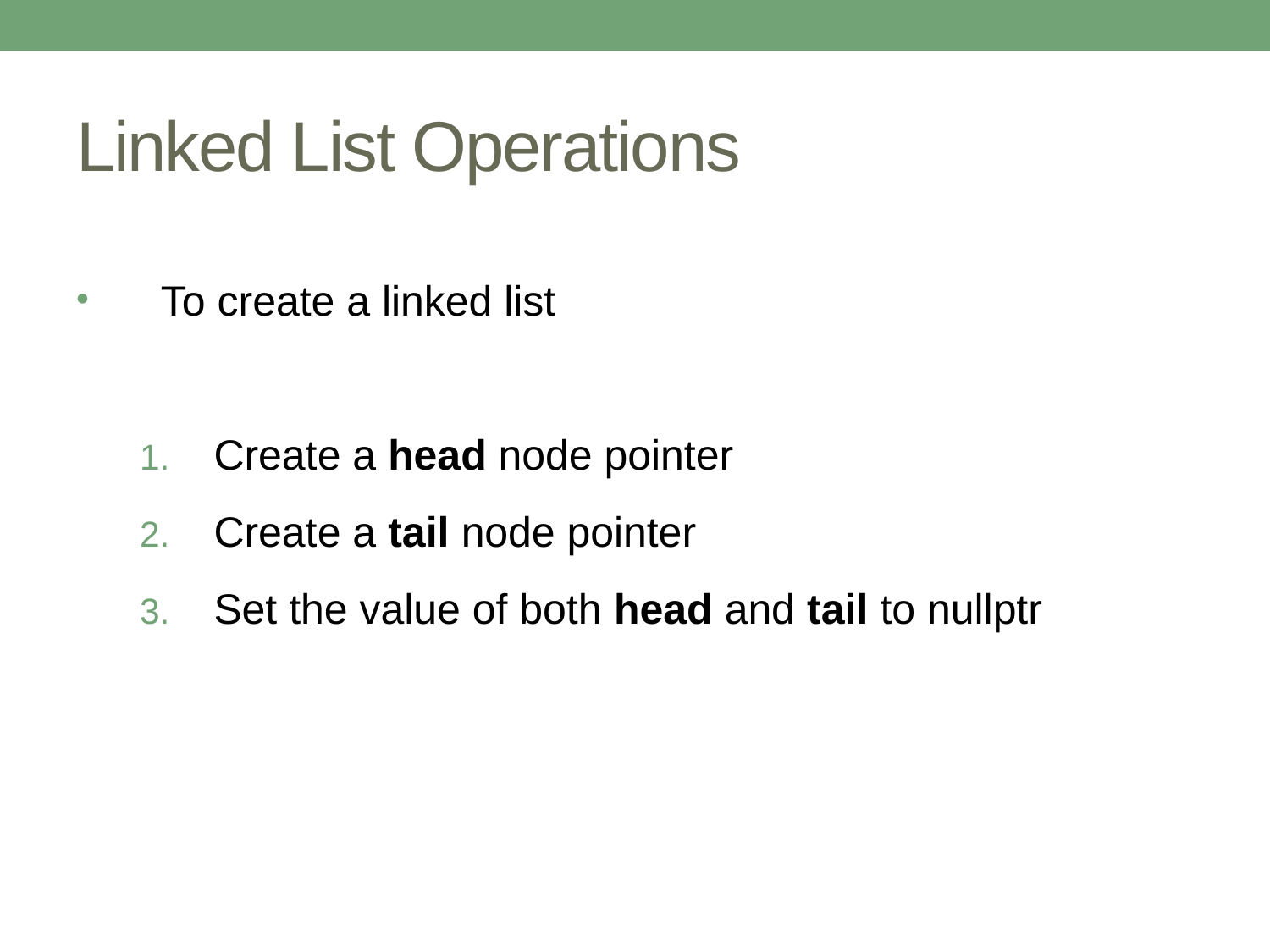

# Linked List Operations
To create a linked list

Create a head node pointer
Create a tail node pointer
Set the value of both head and tail to nullptr